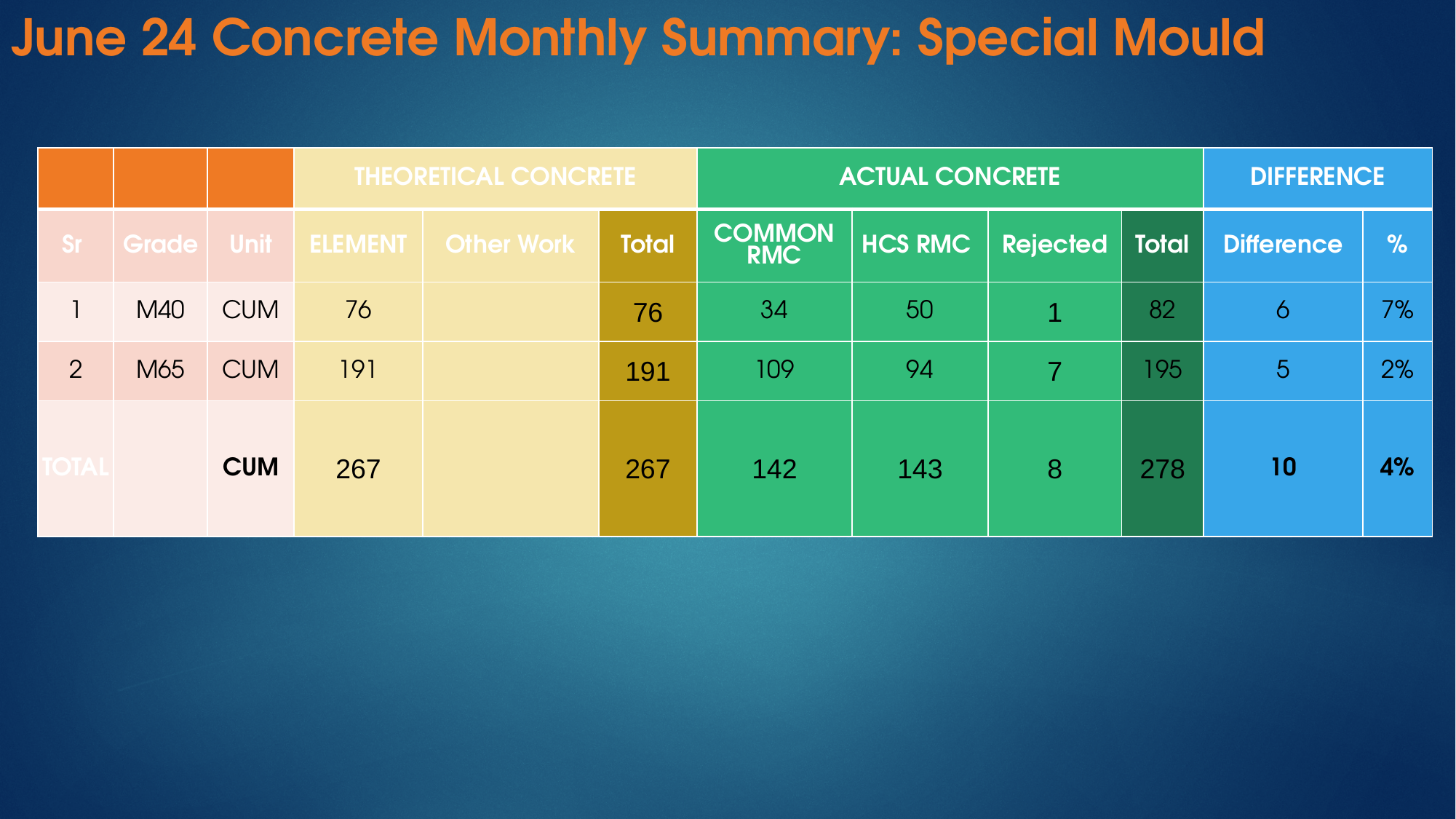

# June 24 Concrete Monthly Summary: Special Mould
|  |  |  | THEORETICAL CONCRETE |  |  | ACTUAL CONCRETE |  |  |  | DIFFERENCE |  |
| --- | --- | --- | --- | --- | --- | --- | --- | --- | --- | --- | --- |
| Sr | Grade | Unit | ELEMENT | Other Work | Total | COMMON RMC | HCS RMC | Rejected | Total | Difference | % |
| 1 | M40 | CUM | 76 |  | 76 | 34 | 50 | 1 | 82 | 6 | 7% |
| 2 | M65 | CUM | 191 |  | 191 | 109 | 94 | 7 | 195 | 5 | 2% |
| TOTAL |  | CUM | 267 |  | 267 | 142 | 143 | 8 | 278 | 10 | 4% |